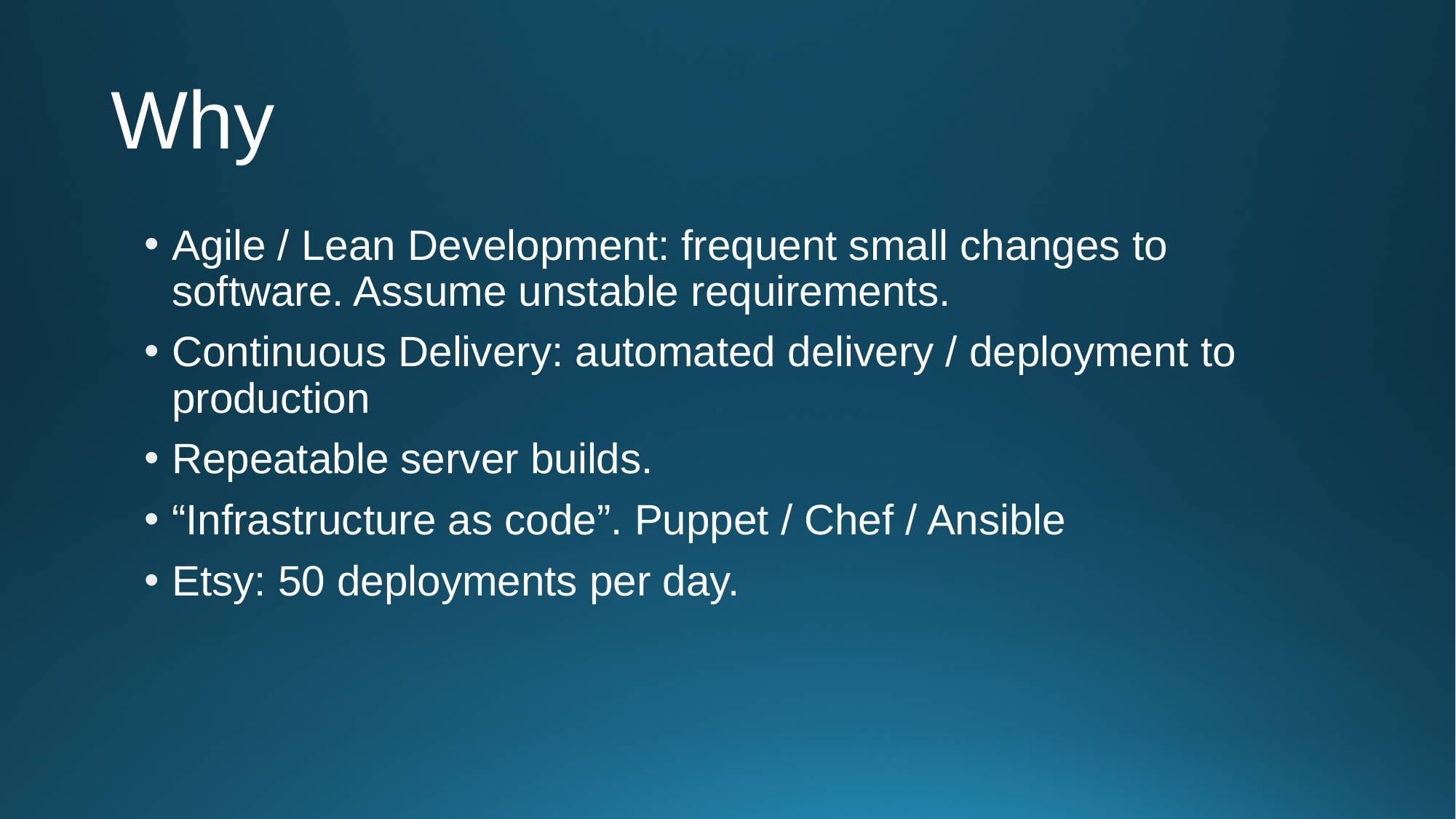

# Why
Agile / Lean Development: frequent small changes to software. Assume unstable requirements.
Continuous Delivery: automated delivery / deployment to production
Repeatable server builds.
“Infrastructure as code”. Puppet / Chef / Ansible
Etsy: 50 deployments per day.